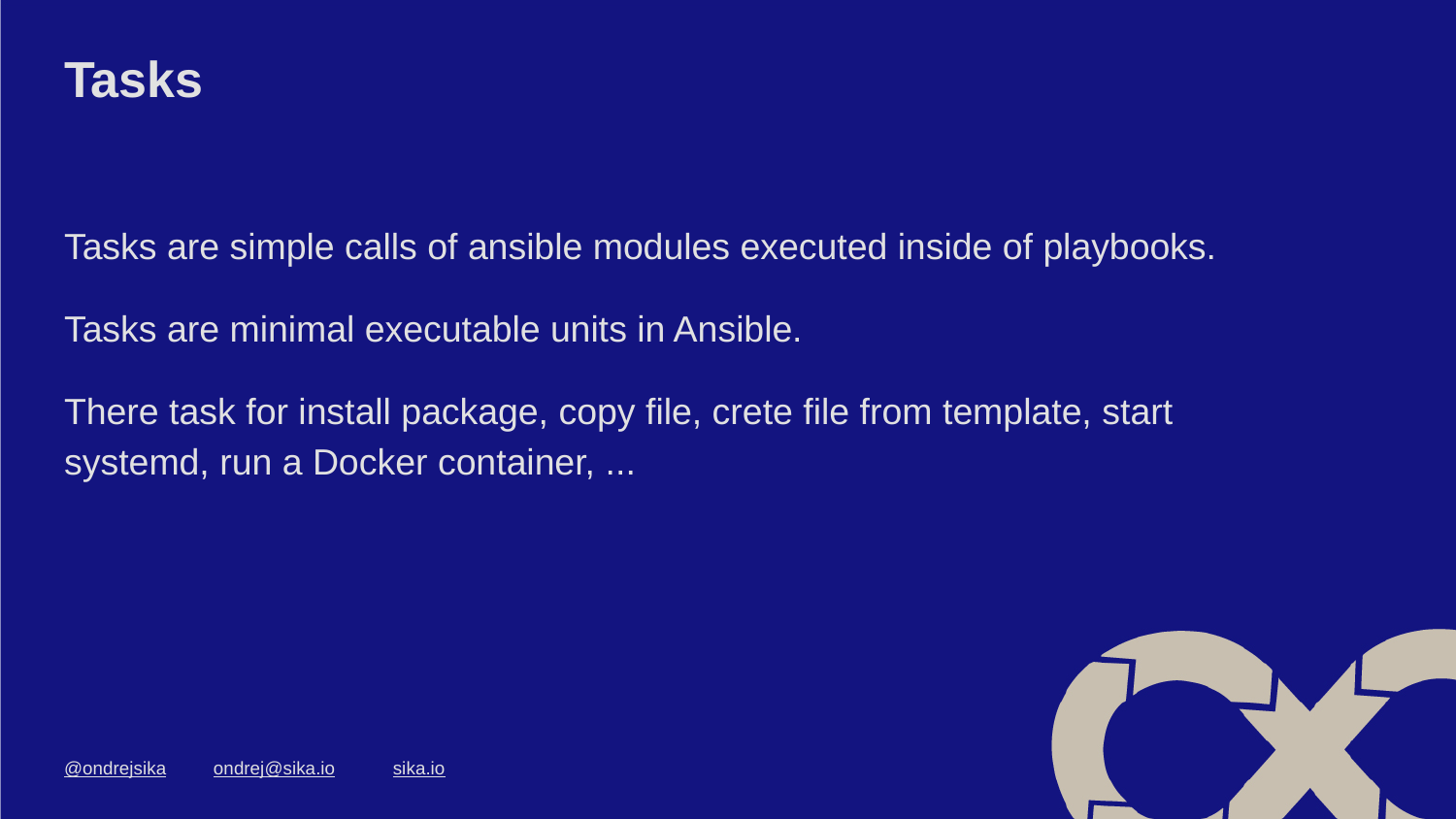

# Tasks
Tasks are simple calls of ansible modules executed inside of playbooks.
Tasks are minimal executable units in Ansible.
There task for install package, copy file, crete file from template, start systemd, run a Docker container, ...